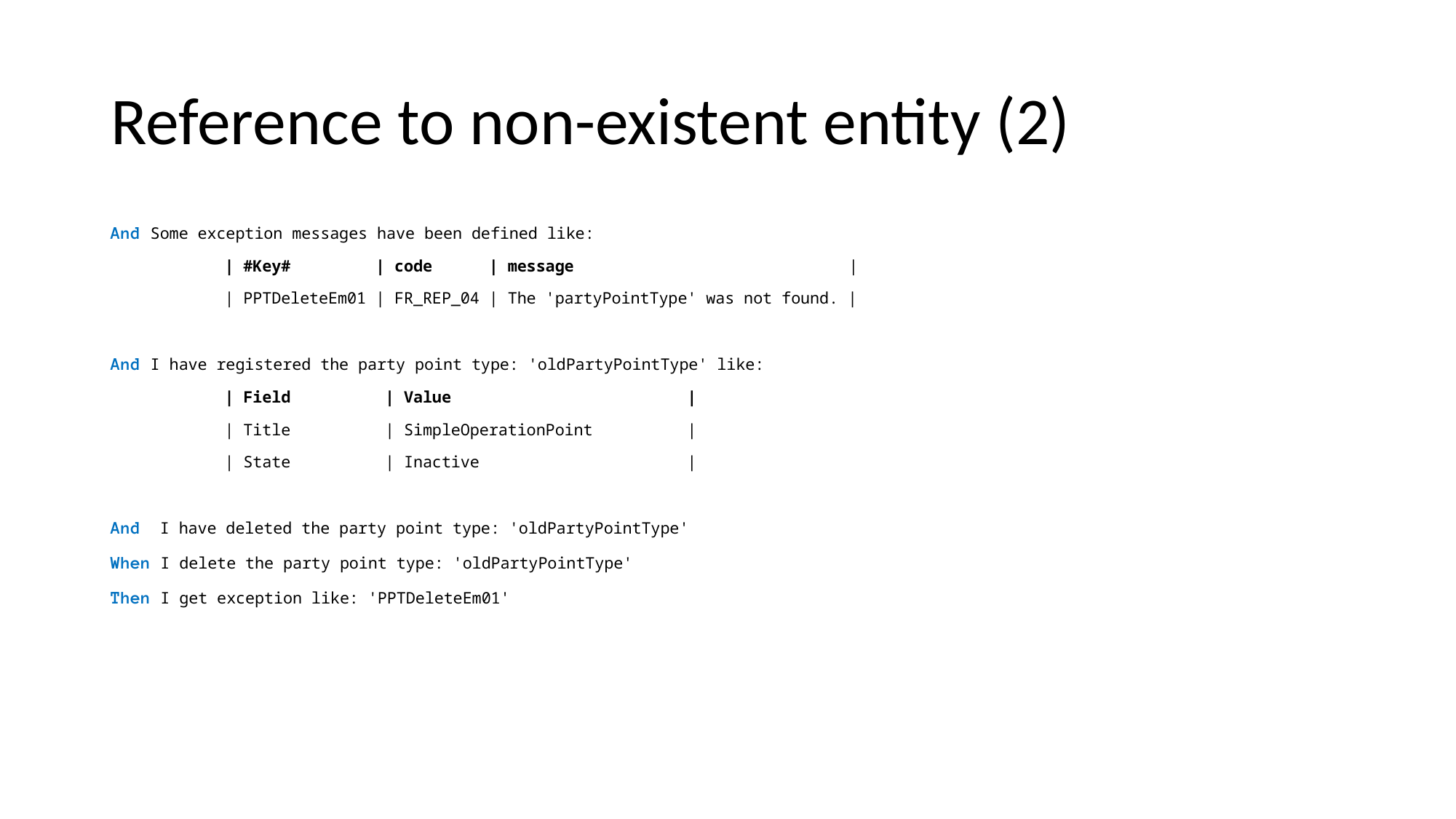

# Reference to non-existent entity (2)
And Some exception messages have been defined like:
            | #Key#         | code      | message                             |
            | PPTDeleteEm01 | FR_REP_04 | The 'partyPointType' was not found. |

And I have registered the party point type: 'oldPartyPointType' like:
            | Field          | Value                         |
            | Title          | SimpleOperationPoint          |
            | State          | Inactive                      |

And  I have deleted the party point type: 'oldPartyPointType'
When I delete the party point type: 'oldPartyPointType'
Then I get exception like: 'PPTDeleteEm01'